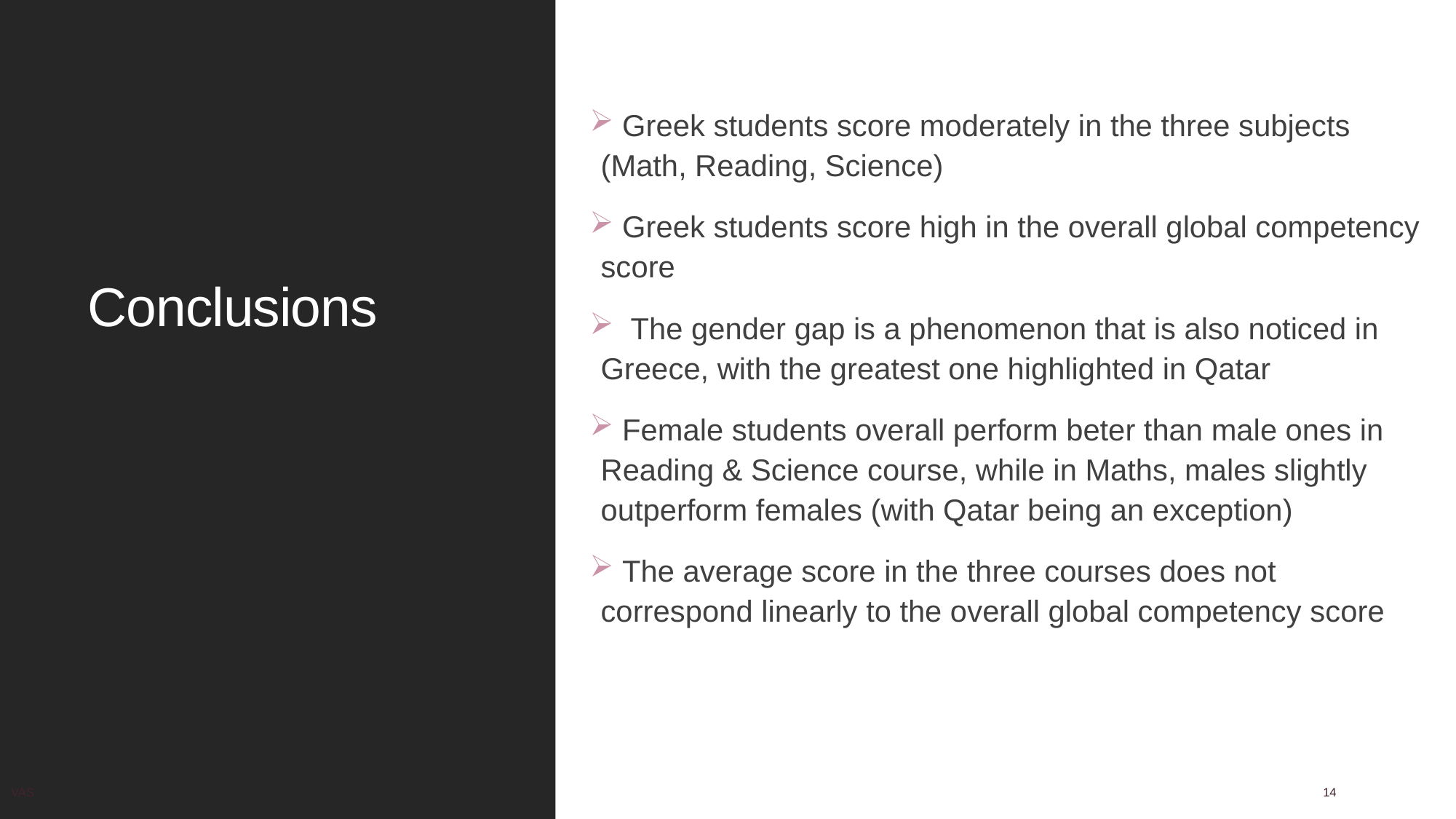

# Conclusions
 Greek students score moderately in the three subjects (Math, Reading, Science)
 Greek students score high in the overall global competency score
  The gender gap is a phenomenon that is also noticed in Greece, with the greatest one highlighted in Qatar
 Female students overall perform beter than male ones in Reading & Science course, while in Maths, males slightly outperform females (with Qatar being an exception)
 The average score in the three courses does not correspond linearly to the overall global competency score

Vas
14